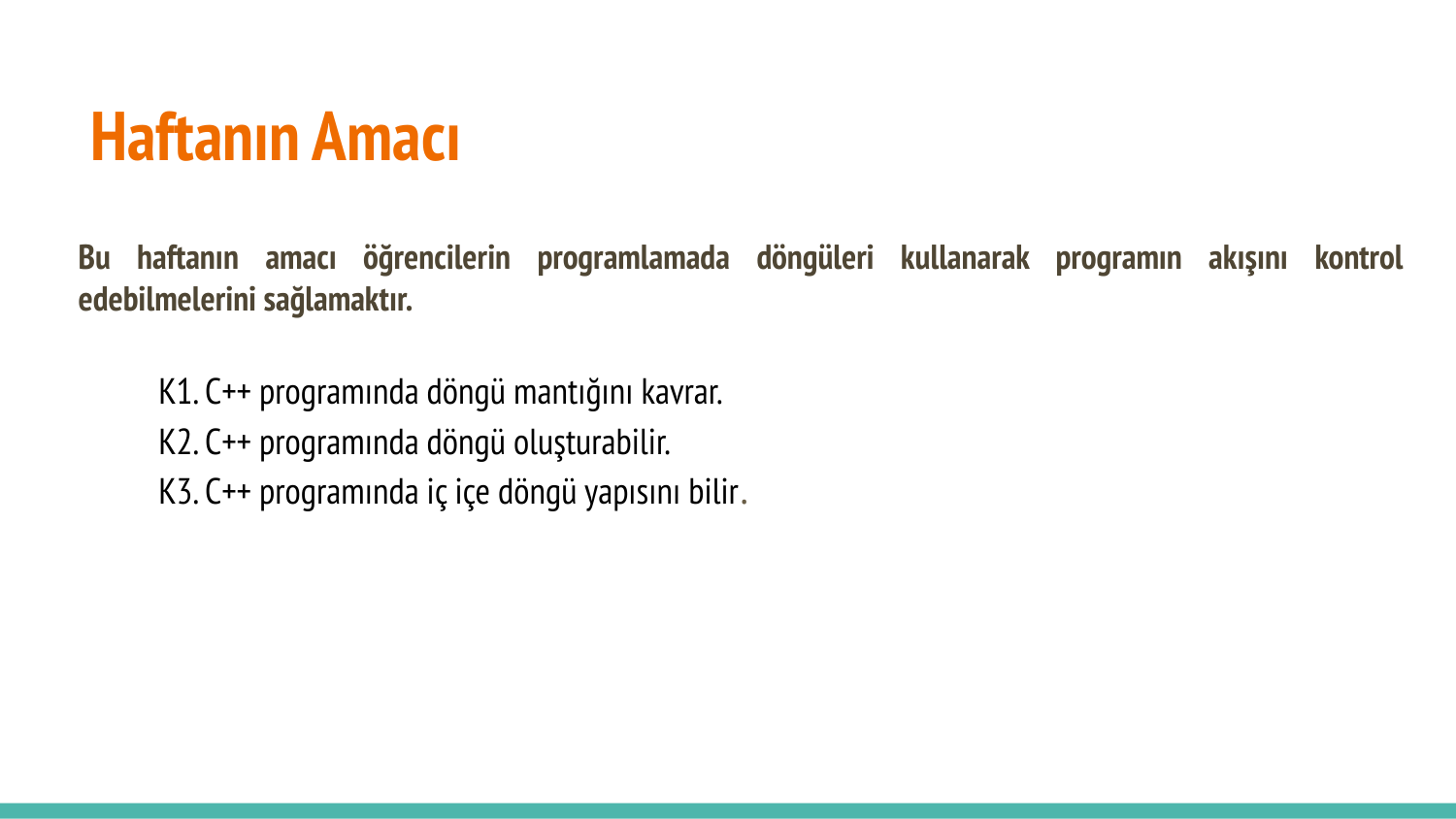

Haftanın Amacı
# Bu haftanın amacı öğrencilerin programlamada döngüleri kullanarak programın akışını kontrol edebilmelerini sağlamaktır.
K1. C++ programında döngü mantığını kavrar.
K2. C++ programında döngü oluşturabilir.
K3. C++ programında iç içe döngü yapısını bilir.